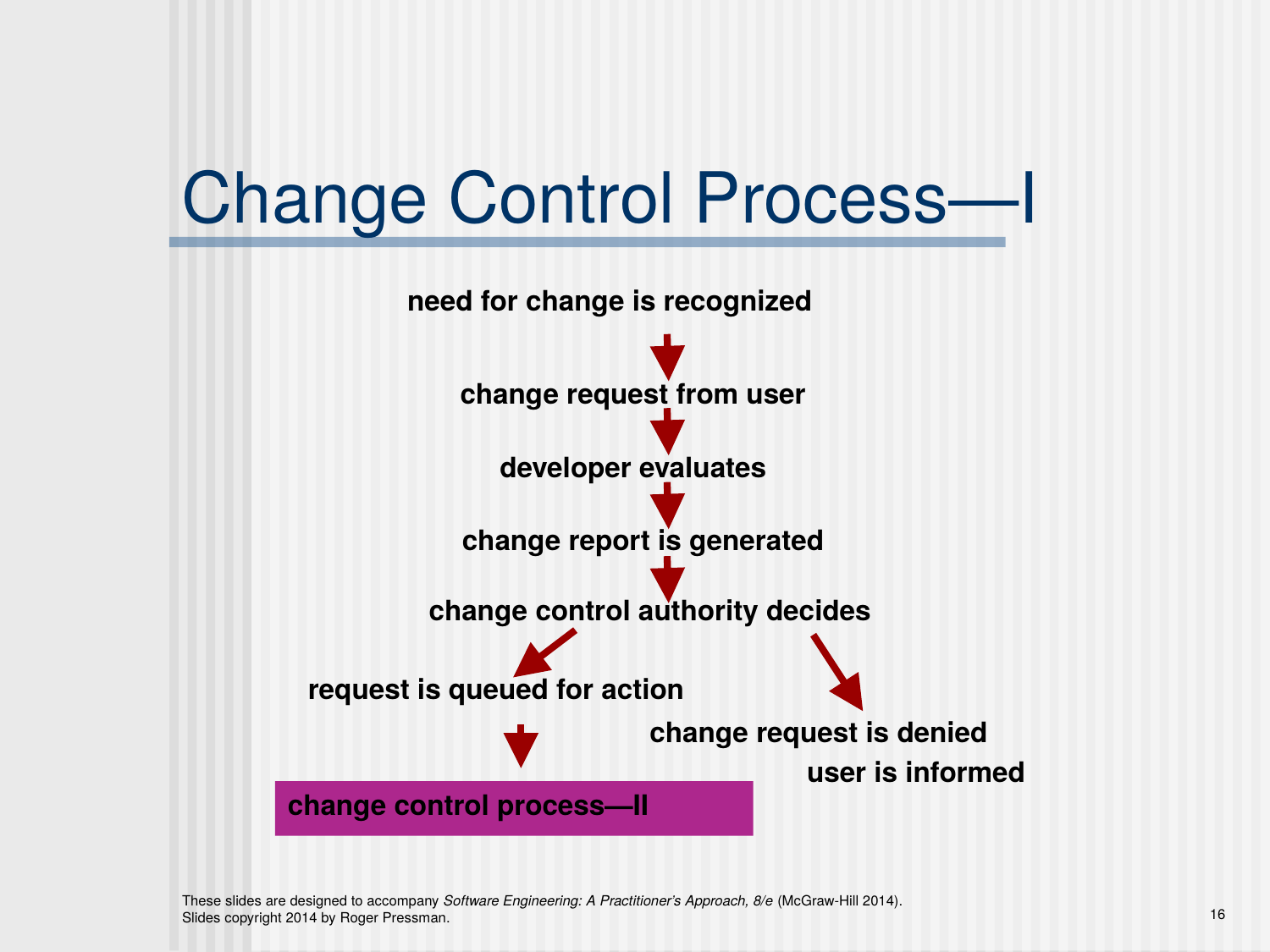

# Change Control Process—I
need for change is recognized
change request from user
developer evaluates
change report is generated
change control authority decides
request is queued for action
change request is denied
user is informed
change control process—II
These slides are designed to accompany Software Engineering: A Practitioner’s Approach, 8/e (McGraw-Hill 2014). Slides copyright 2014 by Roger Pressman.
16